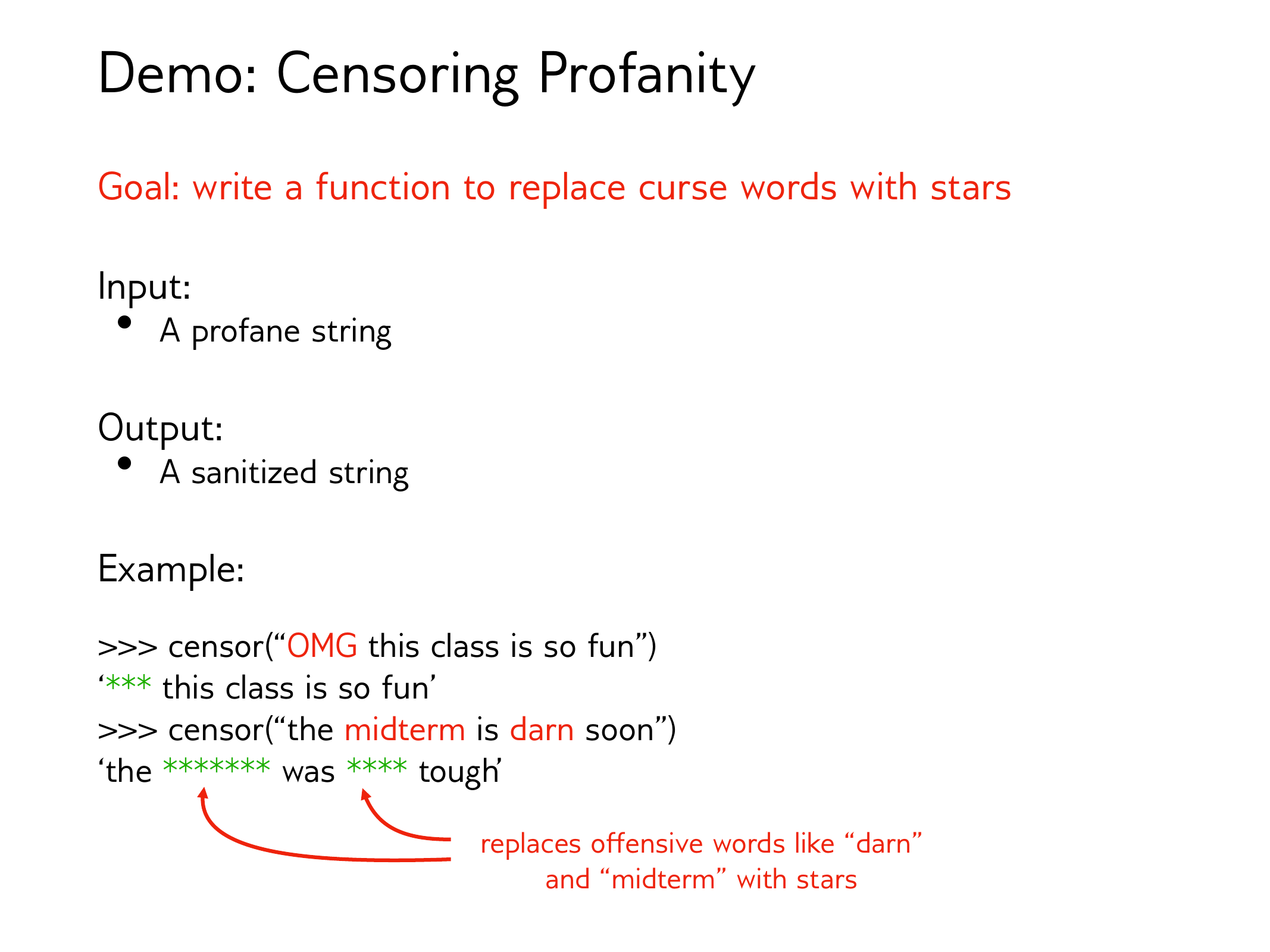

# Demo: Censoring Profanity
Goal: write a function to replace curse words with stars
Input:
A profane string
Output:
A sanitized string
Example:
>>> censor(“OMG this class is so fun”)
‘*** this class is so fun’
>>> censor(“the midterm is darn soon”)
‘the ******* was **** tough’

replaces offensive words like “darn”
and “midterm” with stars